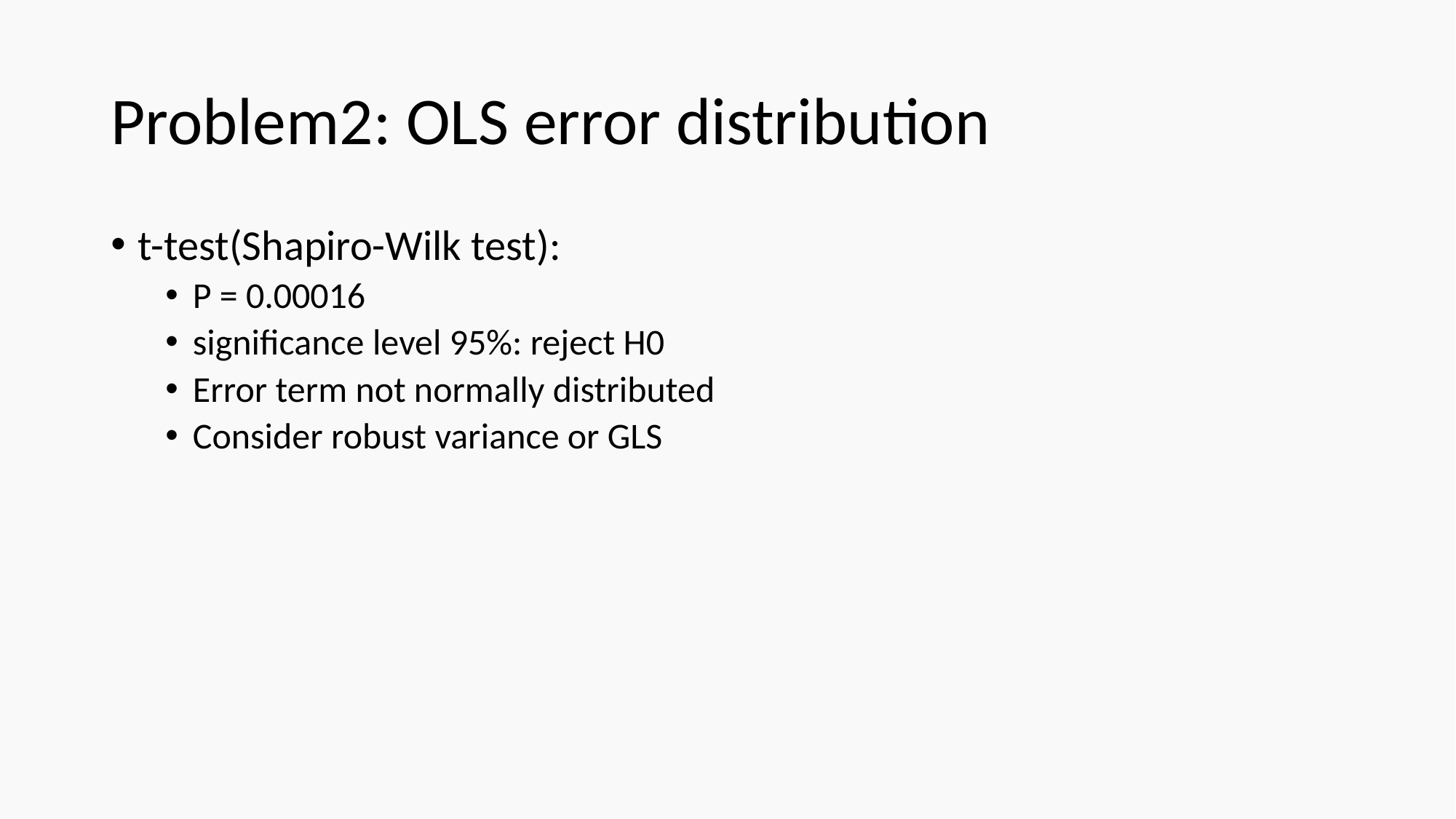

# Problem2: OLS error distribution
t-test(Shapiro-Wilk test):
P = 0.00016
significance level 95%: reject H0
Error term not normally distributed
Consider robust variance or GLS